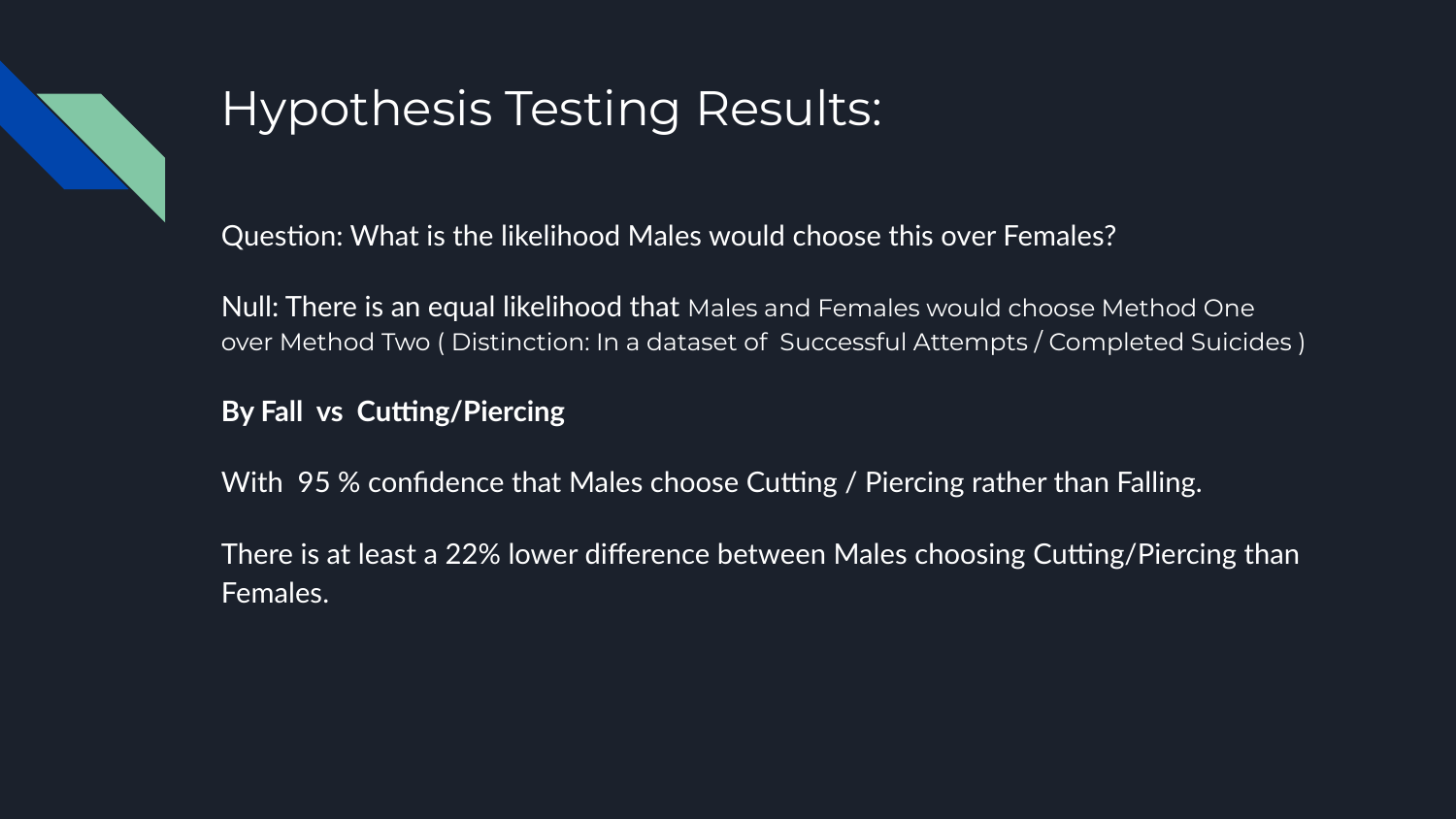

# Hypothesis Testing Results:

Question: What is the likelihood Males would choose this over Females?
Null: There is an equal likelihood that Males and Females would choose Method One over Method Two ( Distinction: In a dataset of  Successful Attempts / Completed Suicides )
By Fall  vs  Cutting/Piercing
With  95 % confidence that Males choose Cutting / Piercing rather than Falling.
There is at least a 22% lower difference between Males choosing Cutting/Piercing than Females.